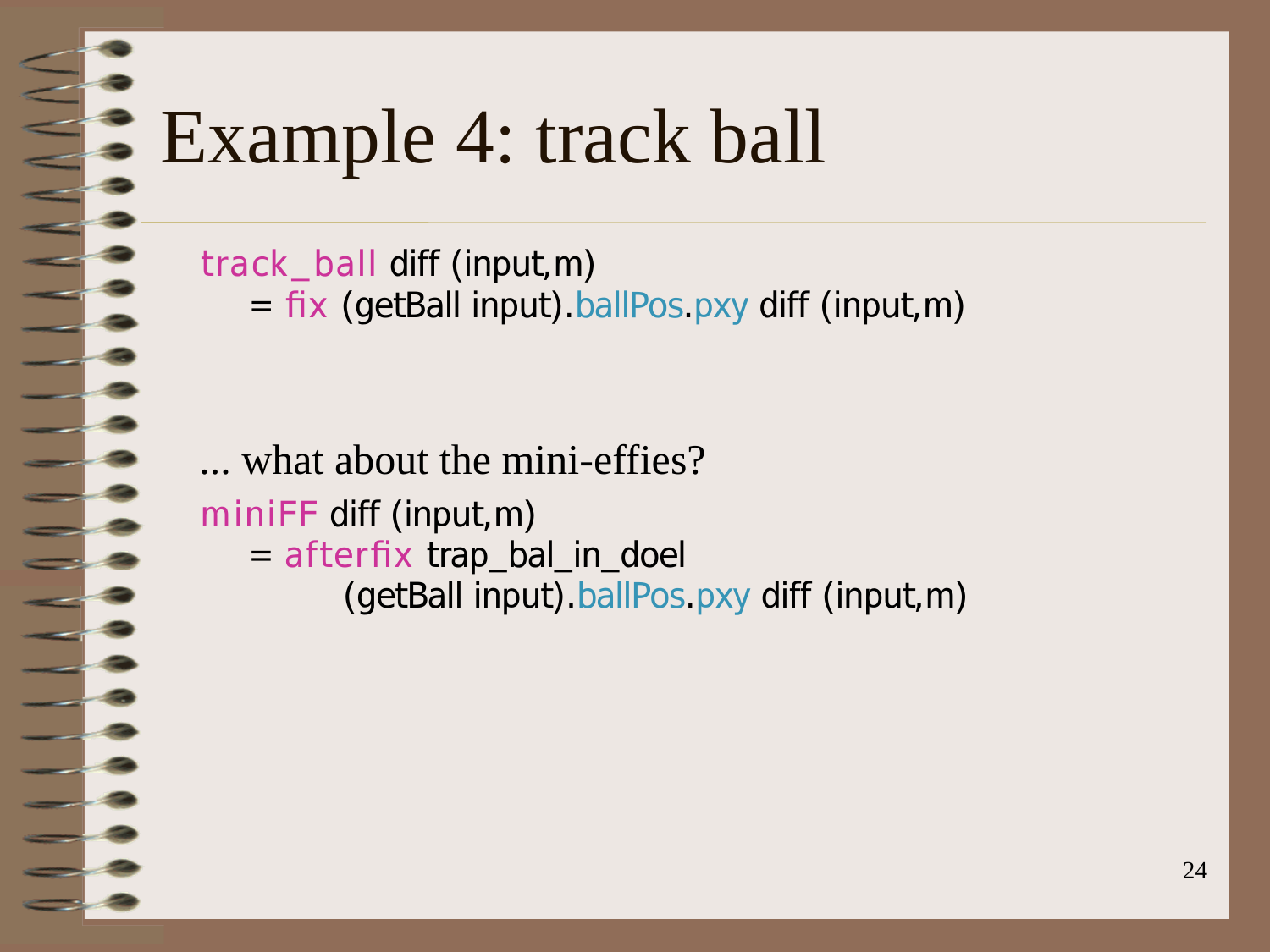

# Example 4: track ball
track_ball diff (input,m)
	= fix (getBall input).ballPos.pxy diff (input,m)
... what about the mini-effies?
miniFF diff (input,m)
	= afterfix trap_bal_in_doel
             (getBall input).ballPos.pxy diff (input,m)
24